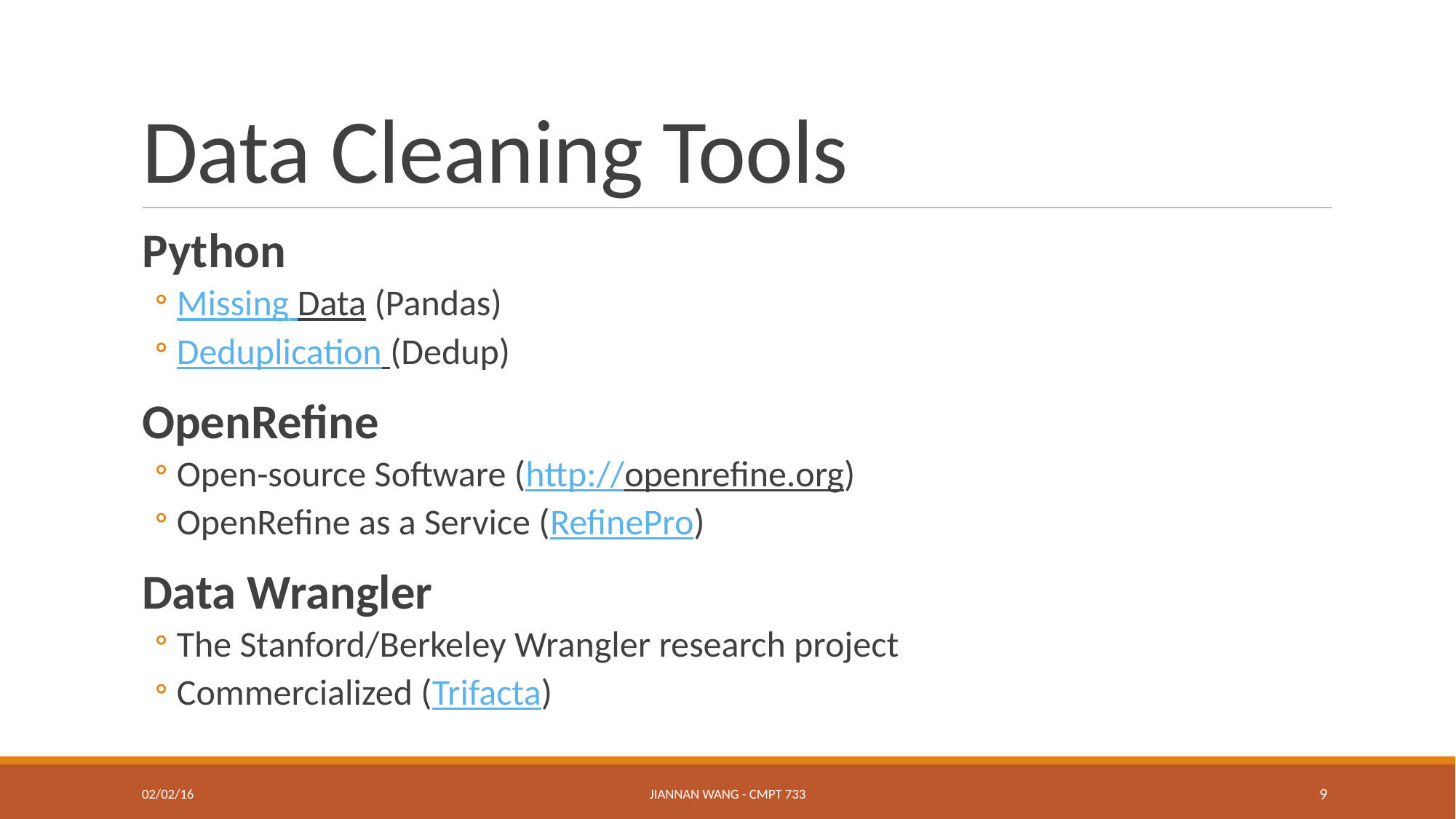

# Data Cleaning Tools
Python
Missing Data (Pandas)
Deduplication (Dedup)
OpenRefine
Open-source Software (http://openrefine.org)
OpenRefine as a Service (RefinePro)
Data Wrangler
The Stanford/Berkeley Wrangler research project
Commercialized (Trifacta)
02/02/16
Jiannan Wang - CMPT 733
9